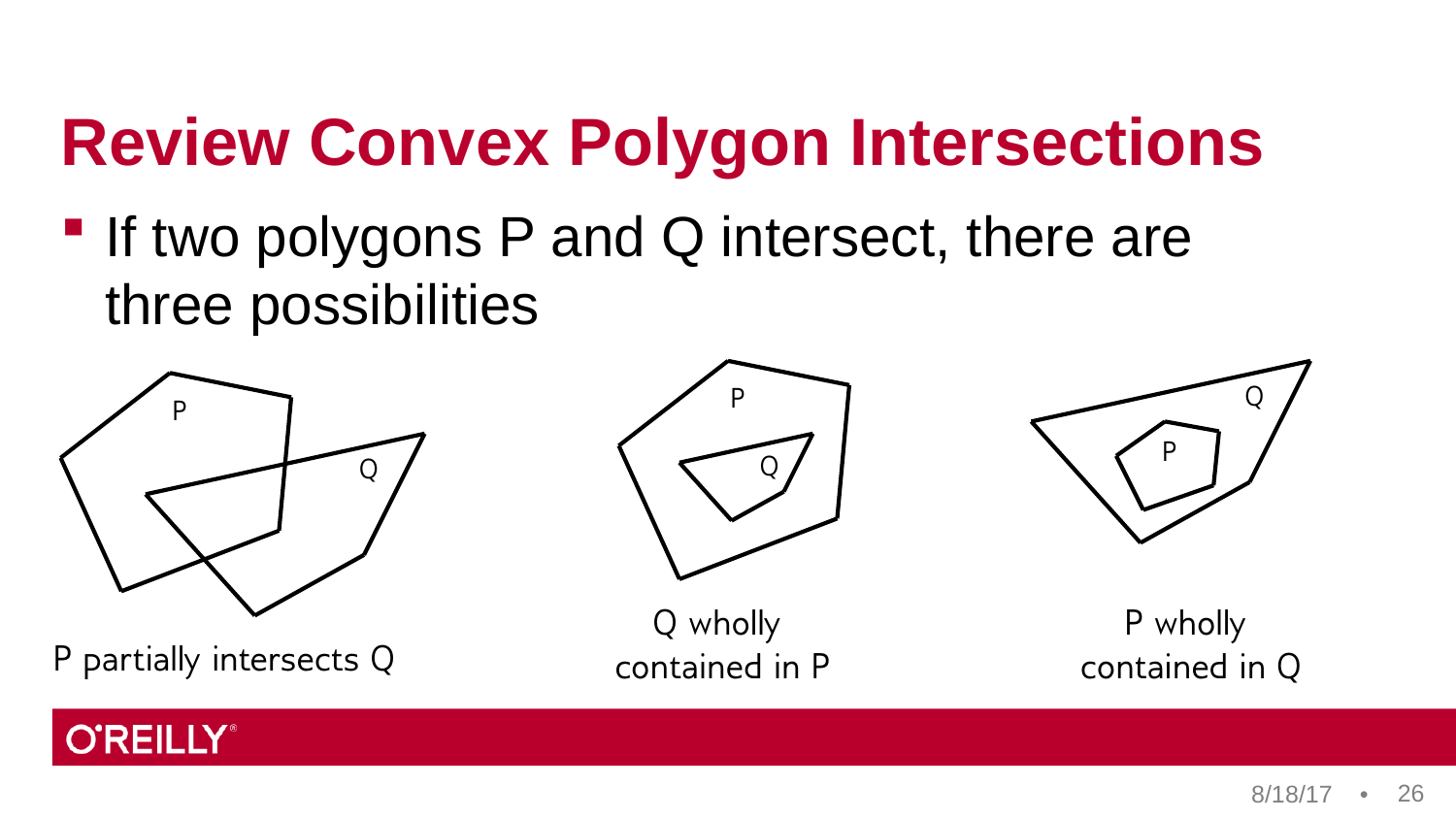

# Review Convex Polygon Intersections
If two polygons P and Q intersect, there are three possibilities
P
Q
P
P
Q
Q
Q wholly
contained in P
P wholly
contained in Q
P partially intersects Q
26
8/18/17    •